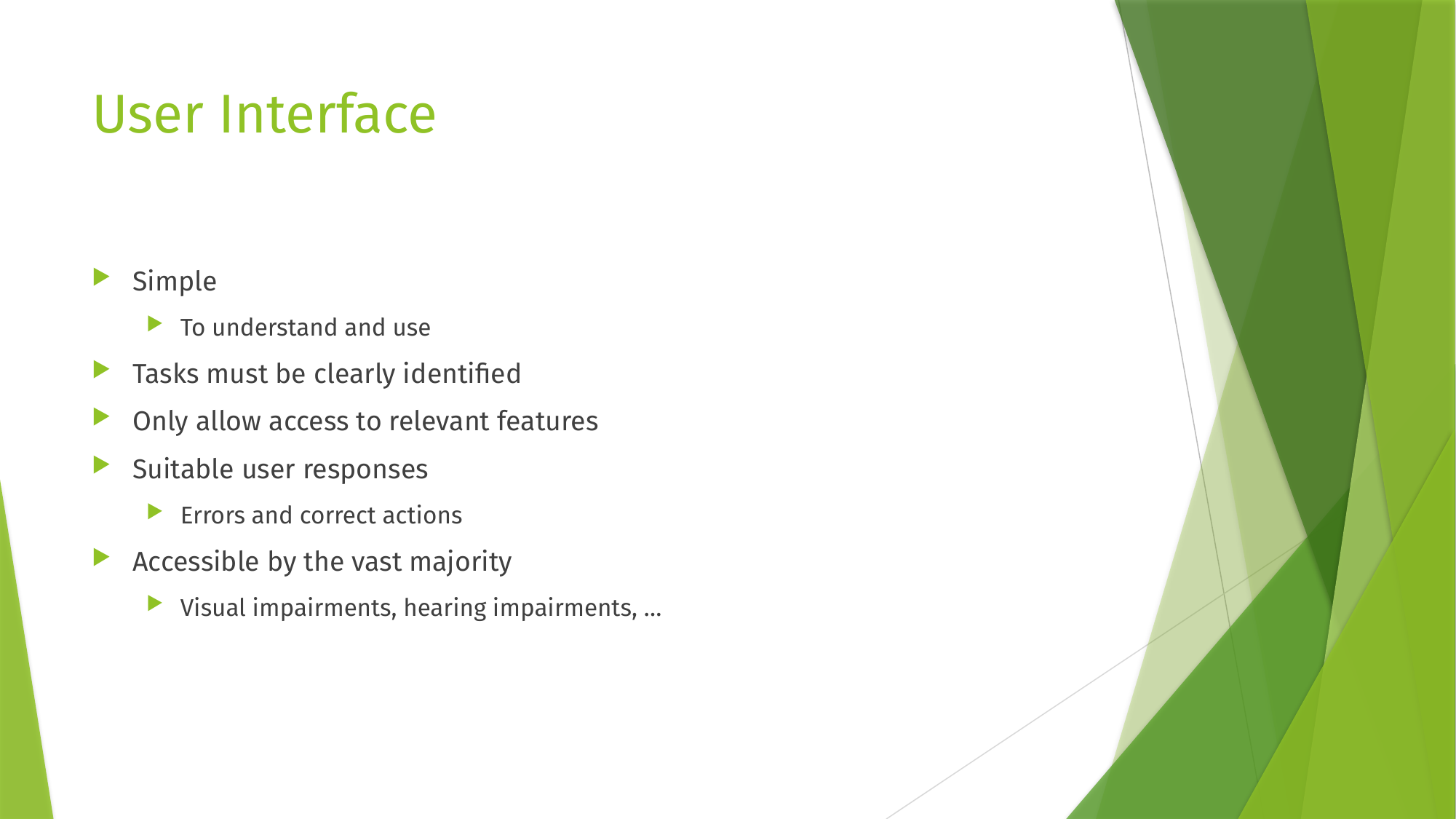

# User Interface
Simple
To understand and use
Tasks must be clearly identified
Only allow access to relevant features
Suitable user responses
Errors and correct actions
Accessible by the vast majority
Visual impairments, hearing impairments, …